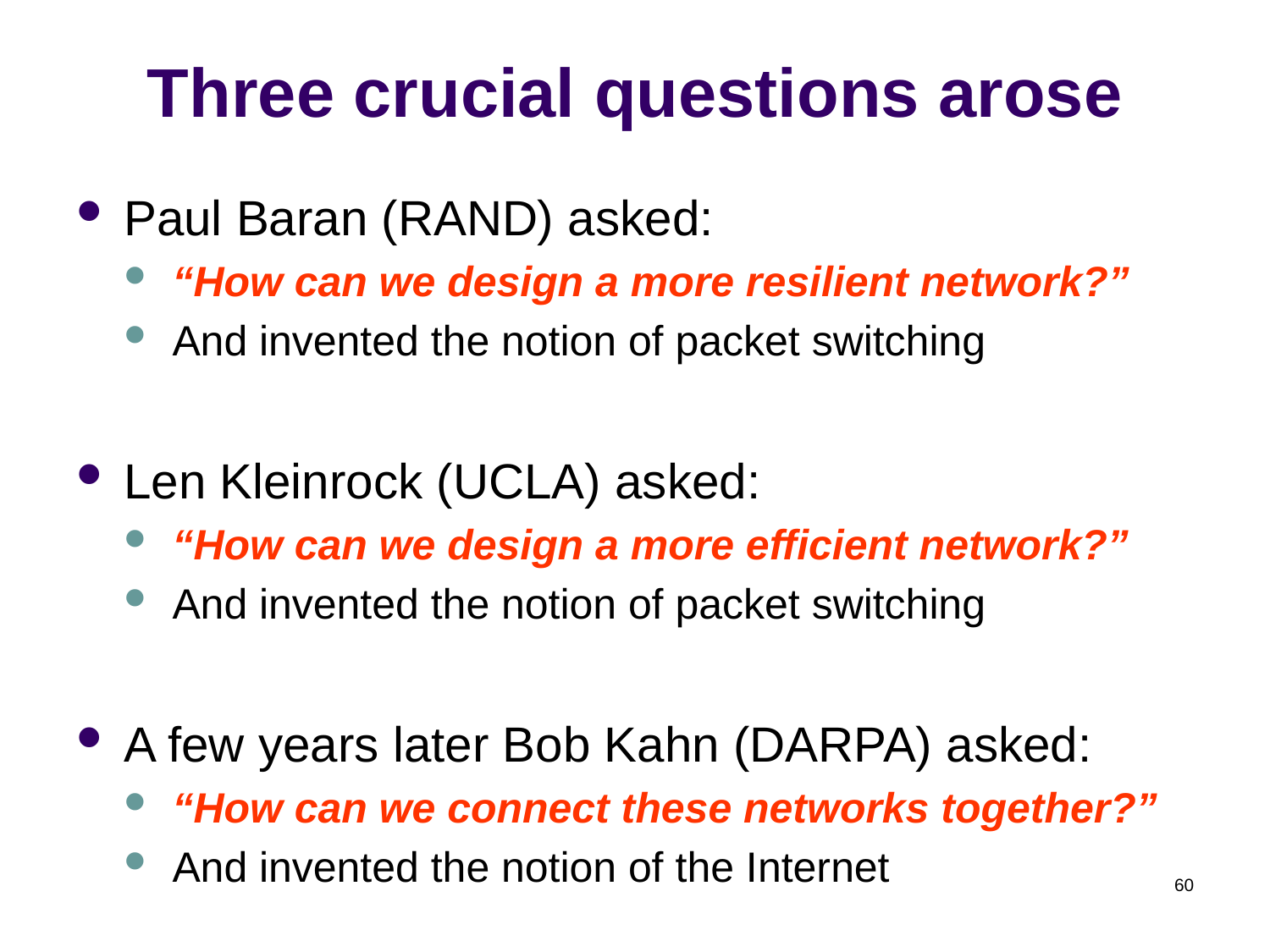

# Three crucial questions arose
Paul Baran (RAND) asked:
“How can we design a more resilient network?”
And invented the notion of packet switching

Len Kleinrock (UCLA) asked:
“How can we design a more efficient network?”
And invented the notion of packet switching

A few years later Bob Kahn (DARPA) asked:
“How can we connect these networks together?”
And invented the notion of the Internet

60